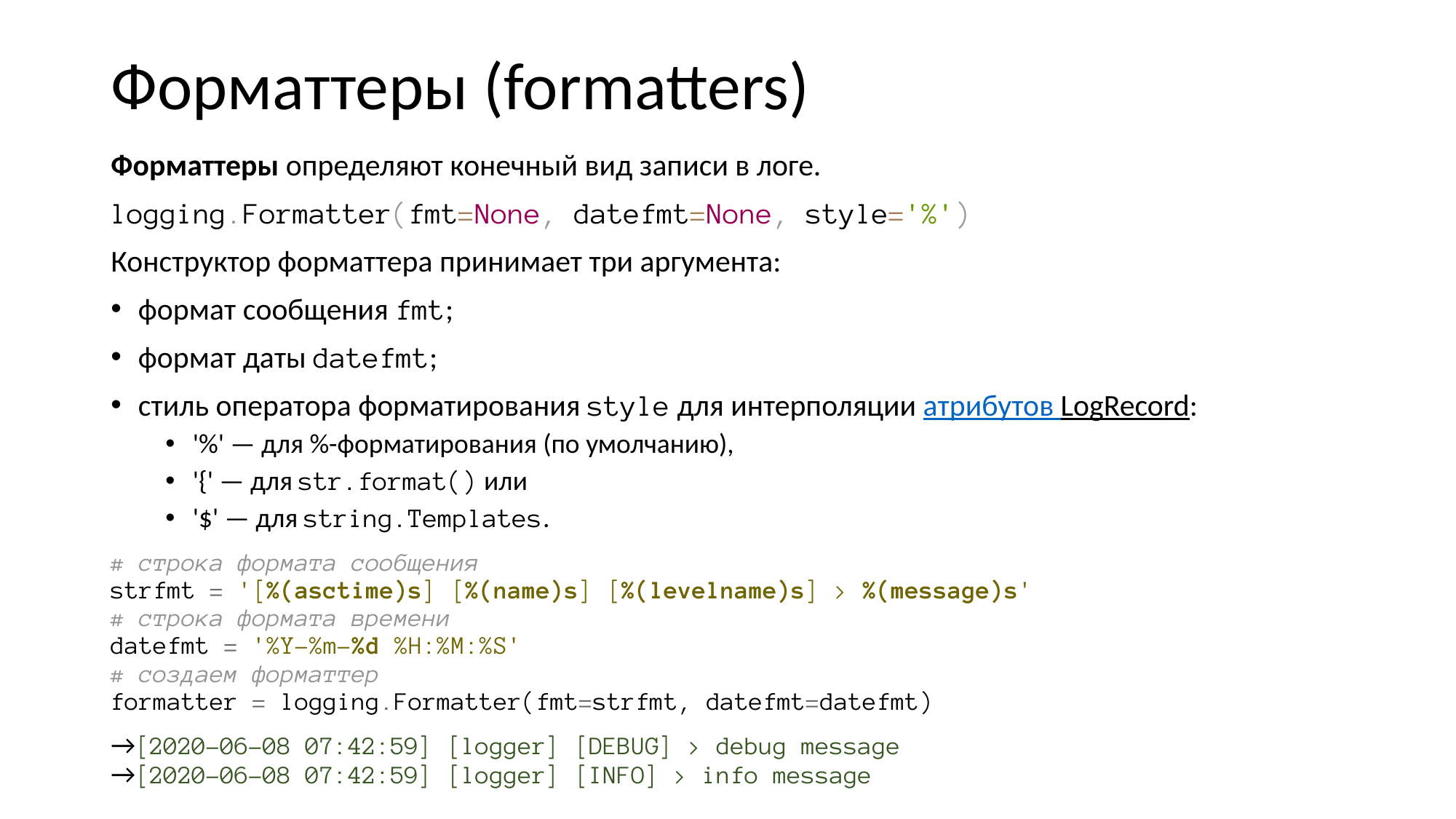

# Форматтеры (formatters)
Форматтеры определяют конечный вид записи в логе.
logging.Formatter(fmt=None, datefmt=None, style='%')
Конструктор форматтера принимает три аргумента:
формат сообщения fmt;
формат даты datefmt;
стиль оператора форматирования style для интерполяции атрибутов LogRecord:
'%' — для %-форматирования (по умолчанию),
'{' — для str.format() или
'$' — для string.Templates.
# строка формата сообщения strfmt = '[%(asctime)s] [%(name)s] [%(levelname)s] > %(message)s' # строка формата времени datefmt = '%Y-%m-%d %H:%M:%S' # создаем форматтер formatter = logging.Formatter(fmt=strfmt, datefmt=datefmt)
→[2020-06-08 07:42:59] [logger] [DEBUG] > debug message
→[2020-06-08 07:42:59] [logger] [INFO] > info message